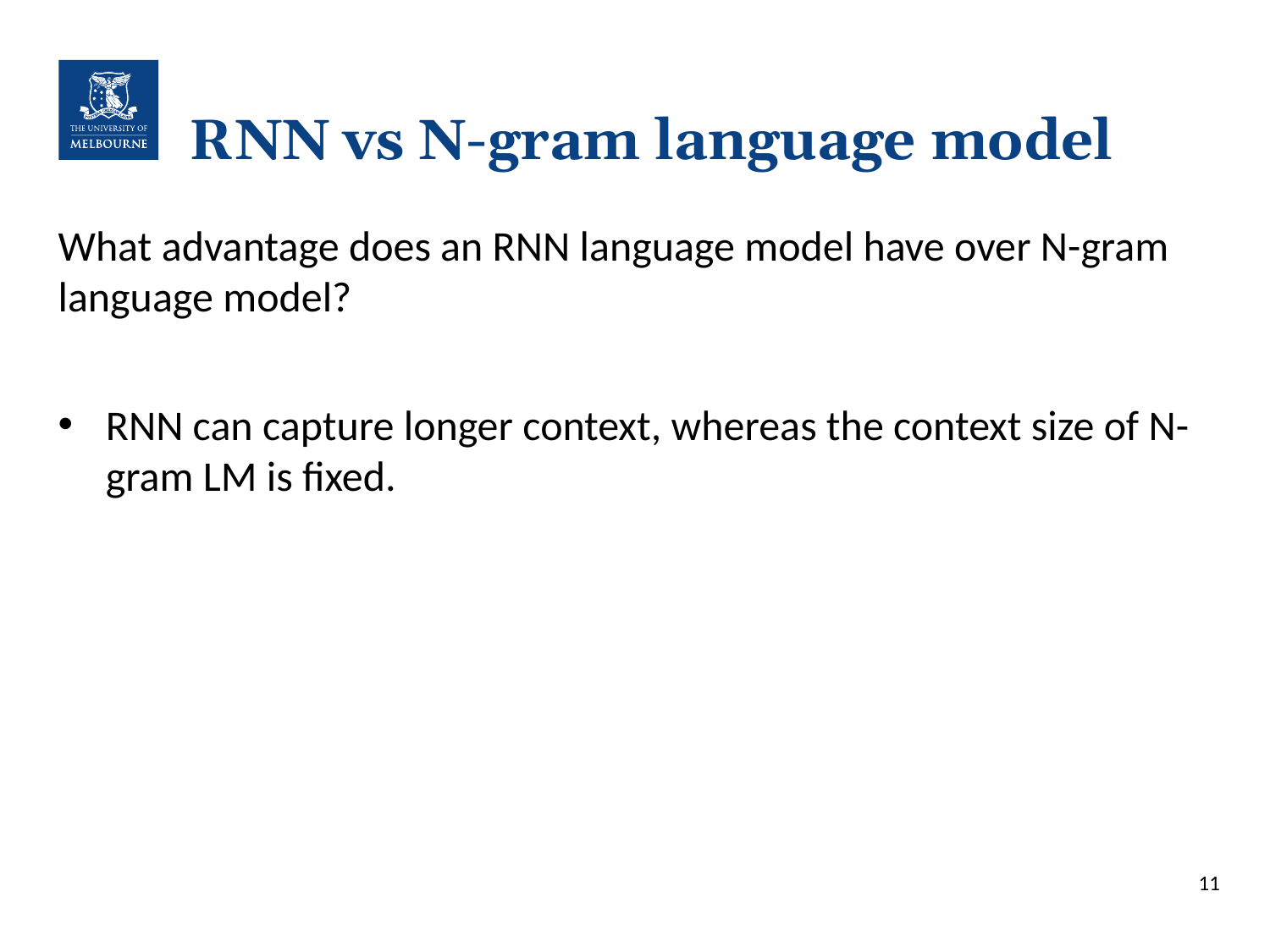

# RNN vs N-gram language model
What advantage does an RNN language model have over N-gram language model?

RNN can capture longer context, whereas the context size of N-gram LM is fixed.

11